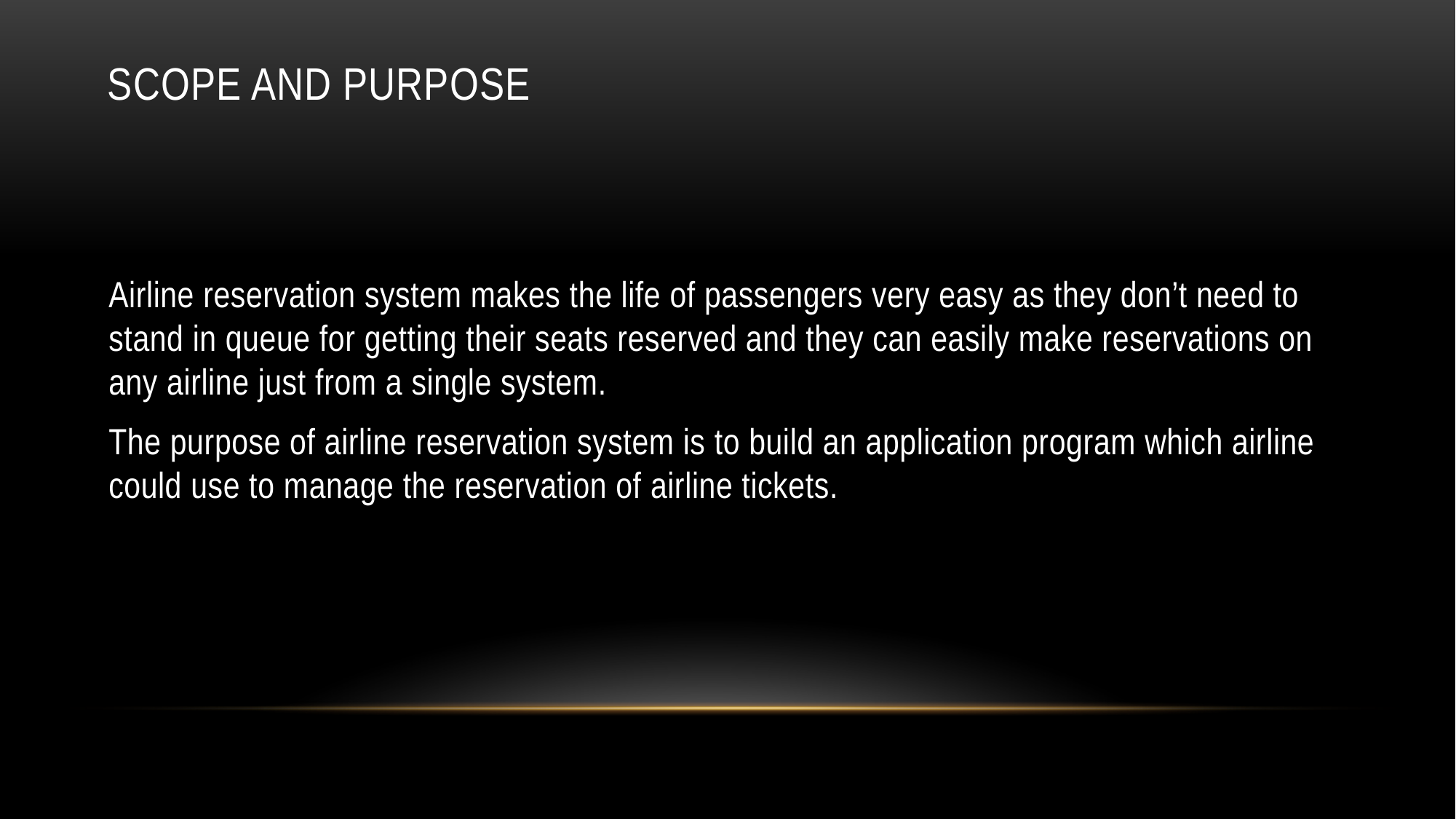

# Scope and purpose
Airline reservation system makes the life of passengers very easy as they don’t need to stand in queue for getting their seats reserved and they can easily make reservations on any airline just from a single system.
The purpose of airline reservation system is to build an application program which airline could use to manage the reservation of airline tickets.